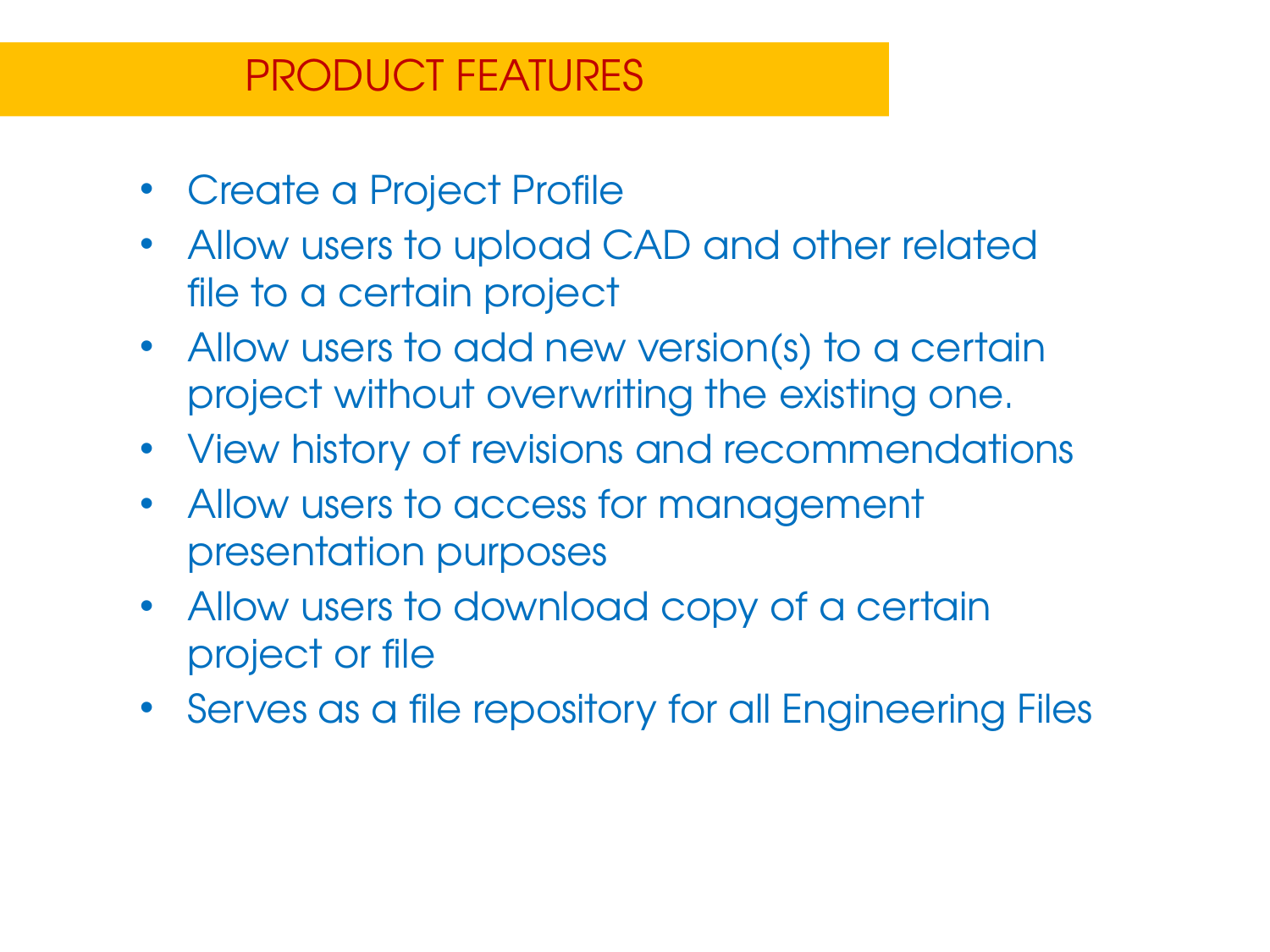

PRODUCT FEATURES
Create a Project Profile
Allow users to upload CAD and other related file to a certain project
Allow users to add new version(s) to a certain project without overwriting the existing one.
View history of revisions and recommendations
Allow users to access for management presentation purposes
Allow users to download copy of a certain project or file
Serves as a file repository for all Engineering Files